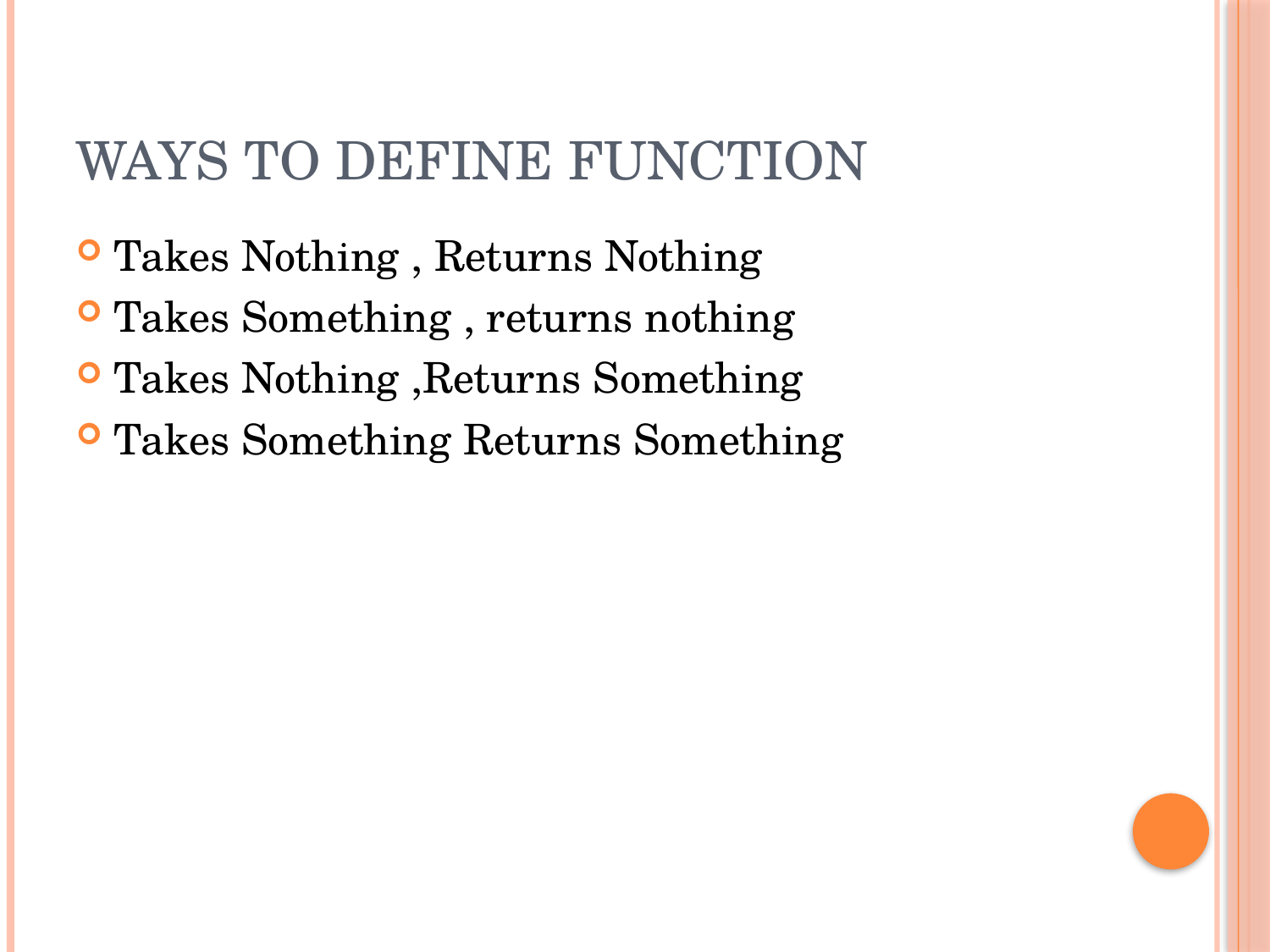

# Ways to define function
Takes Nothing , Returns Nothing
Takes Something , returns nothing
Takes Nothing ,Returns Something
Takes Something Returns Something